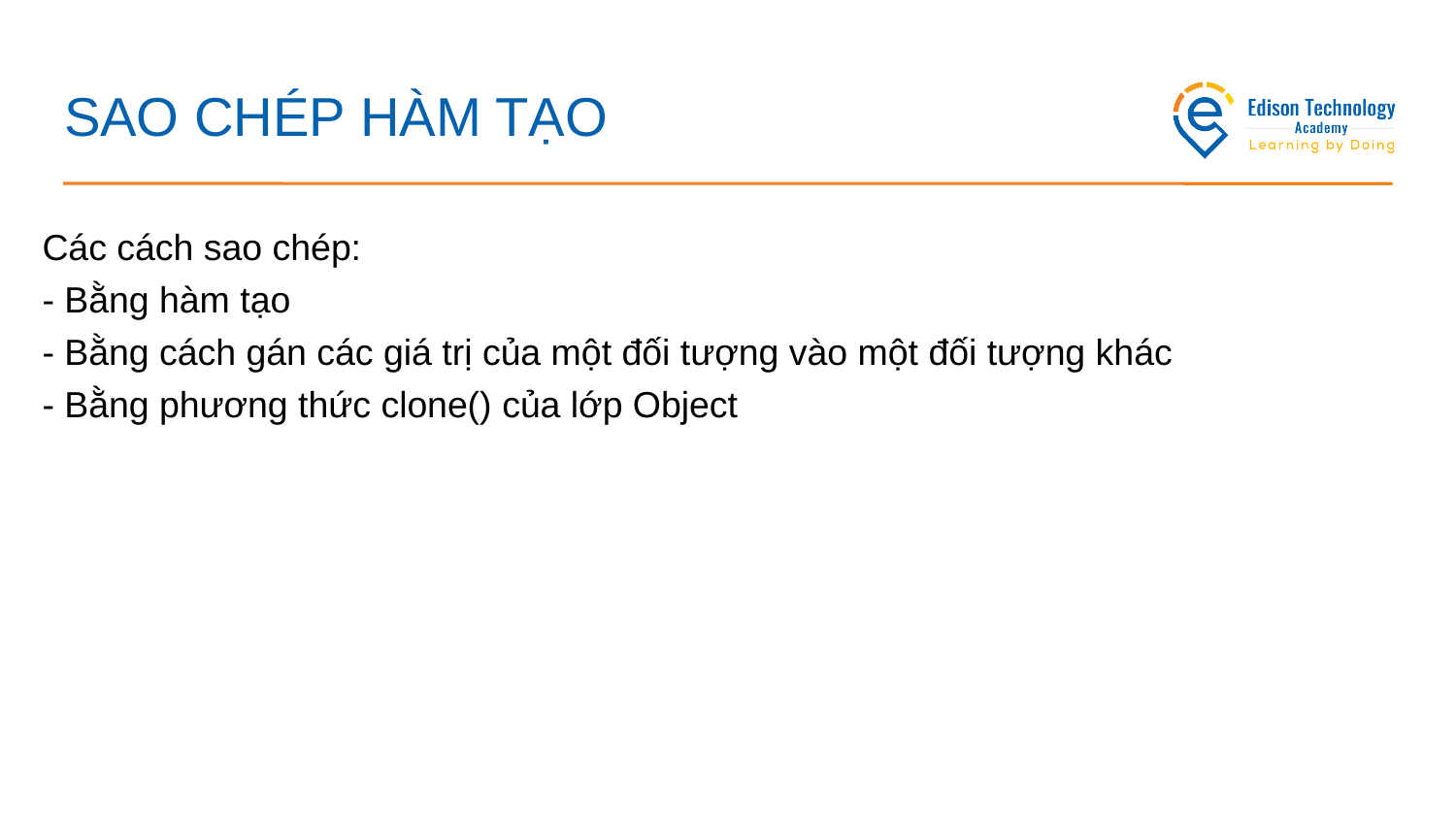

# SAO CHÉP HÀM TẠO
Các cách sao chép:
- Bằng hàm tạo
- Bằng cách gán các giá trị của một đối tượng vào một đối tượng khác
- Bằng phương thức clone() của lớp Object